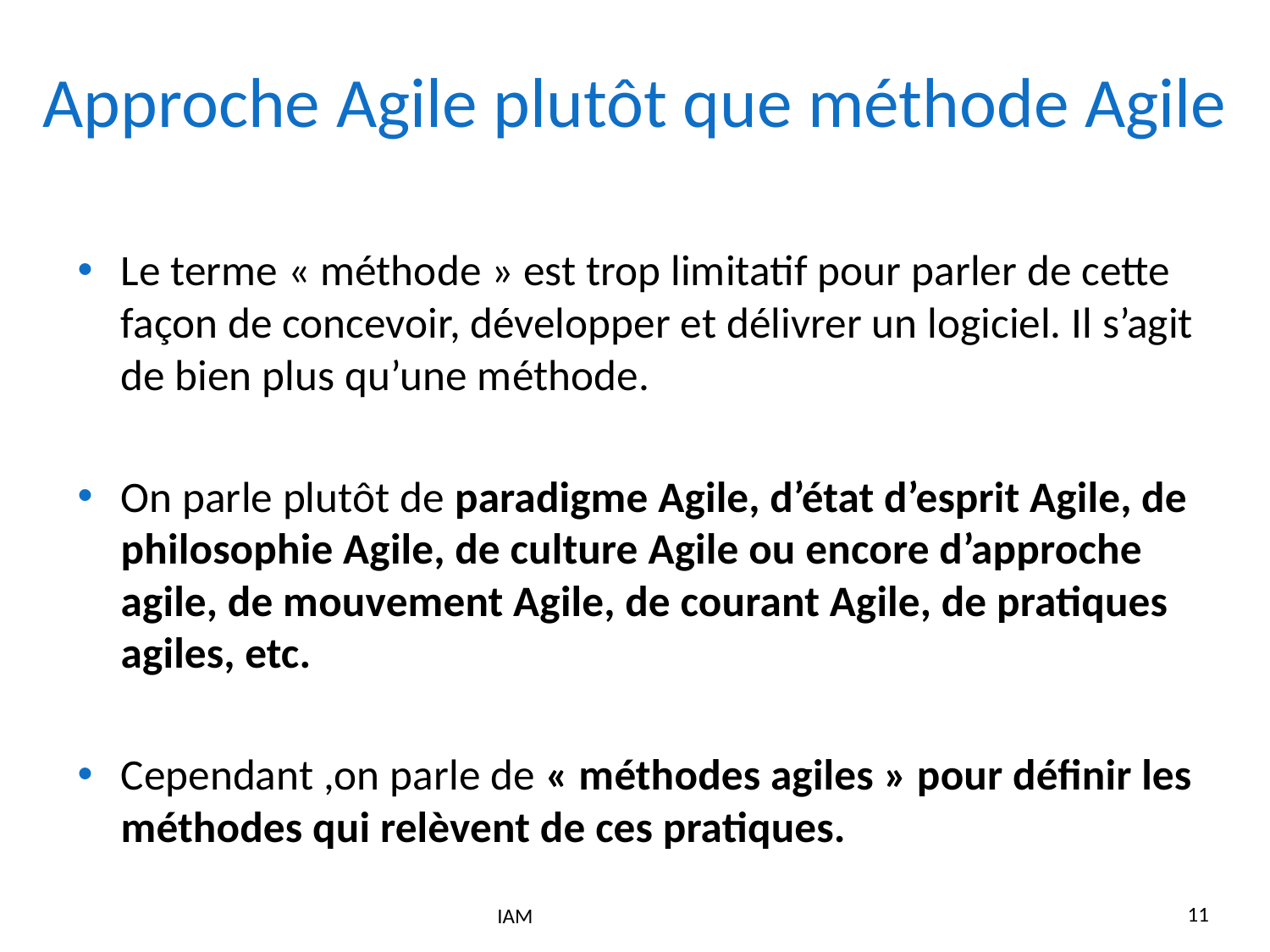

# Approche Agile plutôt que méthode Agile
Le terme « méthode » est trop limitatif pour parler de cette façon de concevoir, développer et délivrer un logiciel. Il s’agit de bien plus qu’une méthode.

On parle plutôt de paradigme Agile, d’état d’esprit Agile, de philosophie Agile, de culture Agile ou encore d’approche agile, de mouvement Agile, de courant Agile, de pratiques agiles, etc.

Cependant ,on parle de « méthodes agiles » pour définir les méthodes qui relèvent de ces pratiques.